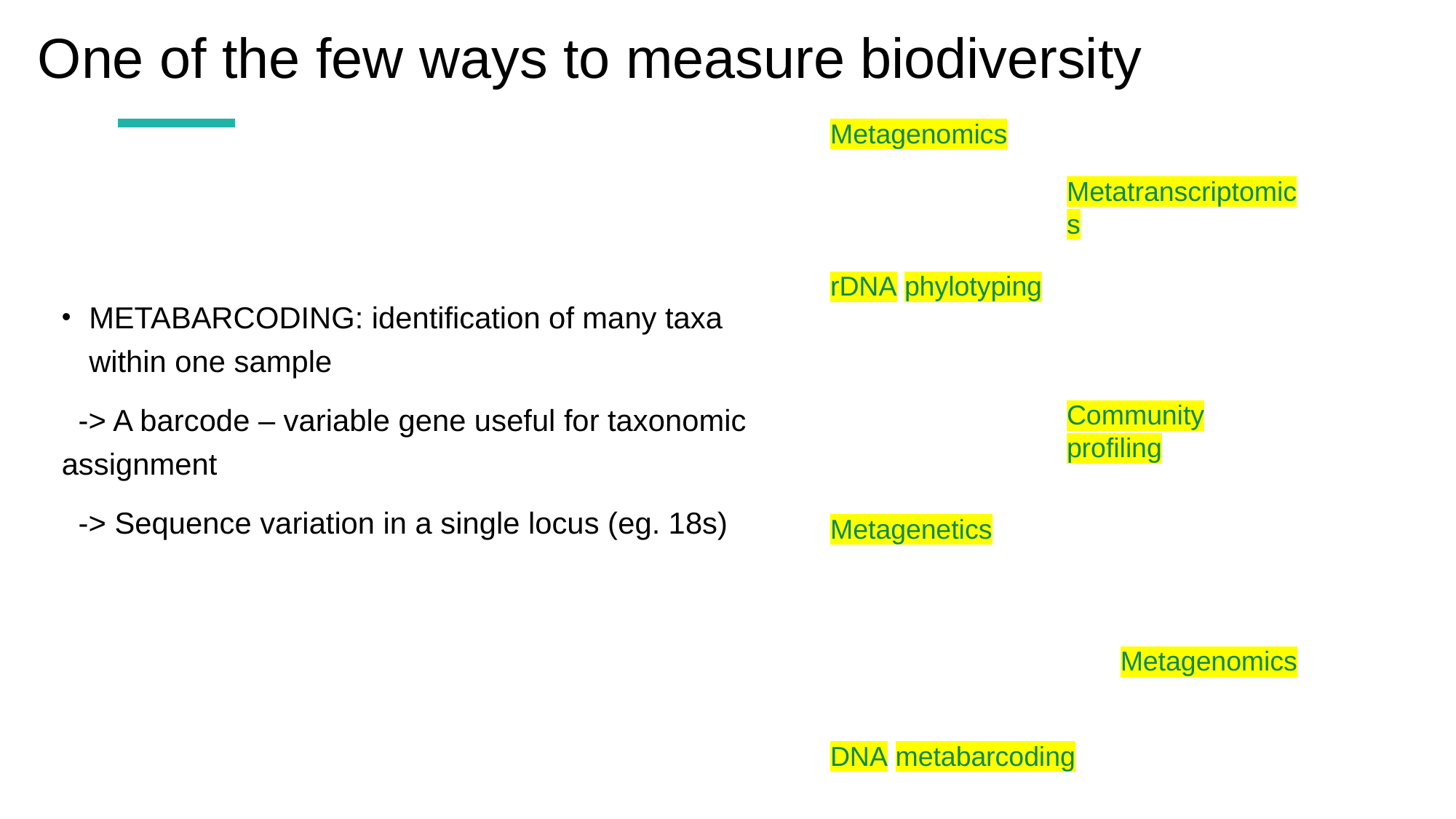

# One of the few ways to measure biodiversity
Metagenomics
Metatranscriptomics
rDNA phylotyping
METABARCODING: identification of many taxa within one sample
  -> A barcode – variable gene useful for taxonomic assignment
  -> Sequence variation in a single locus (eg. 18s)

Community profiling
Metagenetics
Metagenomics
DNA metabarcoding